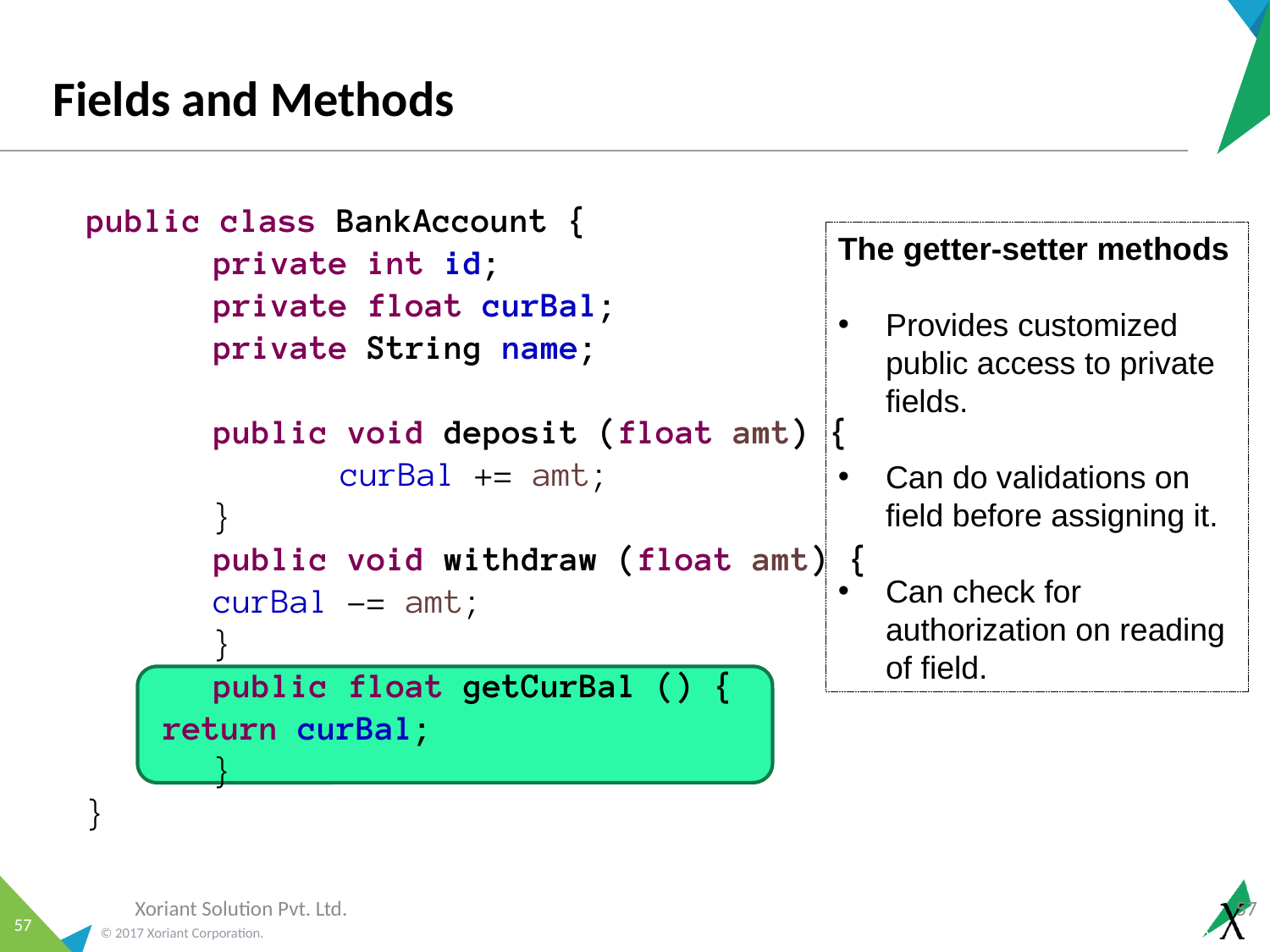

# Fields and Methods
public class BankAccount {
	private int id;
	private float curBal;
 	private String name;

	public void deposit (float amt) {
		curBal += amt;
	}
	public void withdraw (float amt) {
   	curBal -= amt;
	}
	public float getCurBal () {
    return curBal;
  	}
}
The getter-setter methods

Provides customized public access to private fields.

Can do validations on field before assigning it.

Can check for authorization on reading of field.

Xoriant Solution Pvt. Ltd.
57